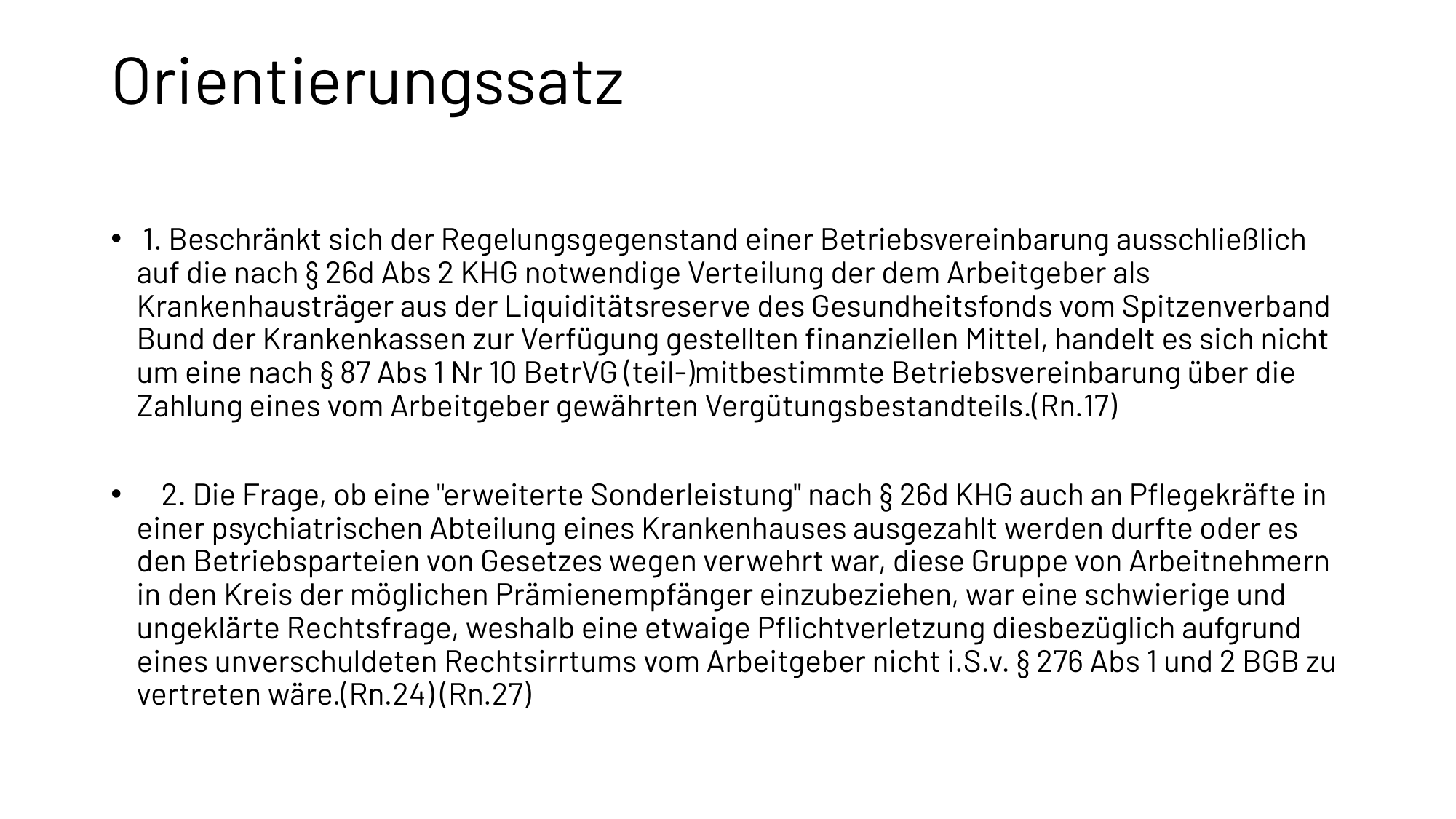

# Orientierungssatz
 1. Beschränkt sich der Regelungsgegenstand einer Betriebsvereinbarung ausschließlich auf die nach § 26d Abs 2 KHG notwendige Verteilung der dem Arbeitgeber als Krankenhausträger aus der Liquiditätsreserve des Gesundheitsfonds vom Spitzenverband Bund der Krankenkassen zur Verfügung gestellten finanziellen Mittel, handelt es sich nicht um eine nach § 87 Abs 1 Nr 10 BetrVG (teil-)mitbestimmte Betriebsvereinbarung über die Zahlung eines vom Arbeitgeber gewährten Vergütungsbestandteils.(Rn.17)

    2. Die Frage, ob eine "erweiterte Sonderleistung" nach § 26d KHG auch an Pflegekräfte in einer psychiatrischen Abteilung eines Krankenhauses ausgezahlt werden durfte oder es den Betriebsparteien von Gesetzes wegen verwehrt war, diese Gruppe von Arbeitnehmern in den Kreis der möglichen Prämienempfänger einzubeziehen, war eine schwierige und ungeklärte Rechtsfrage, weshalb eine etwaige Pflichtverletzung diesbezüglich aufgrund eines unverschuldeten Rechtsirrtums vom Arbeitgeber nicht i.S.v. § 276 Abs 1 und 2 BGB zu vertreten wäre.(Rn.24) (Rn.27)